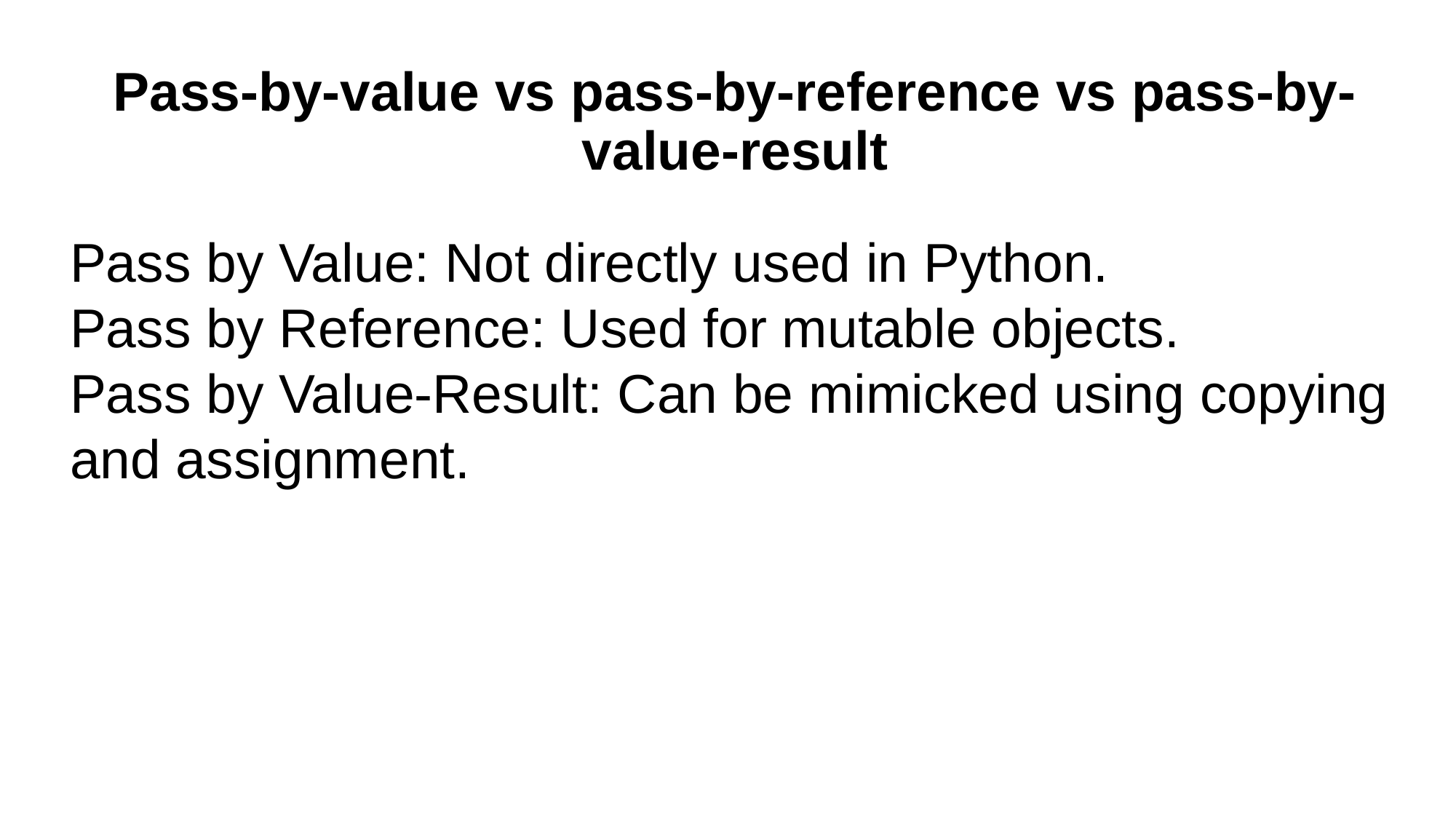

# Pass-by-value vs pass-by-reference vs pass-by-value-result
Pass by Value: Not directly used in Python.
Pass by Reference: Used for mutable objects.
Pass by Value-Result: Can be mimicked using copying and assignment.